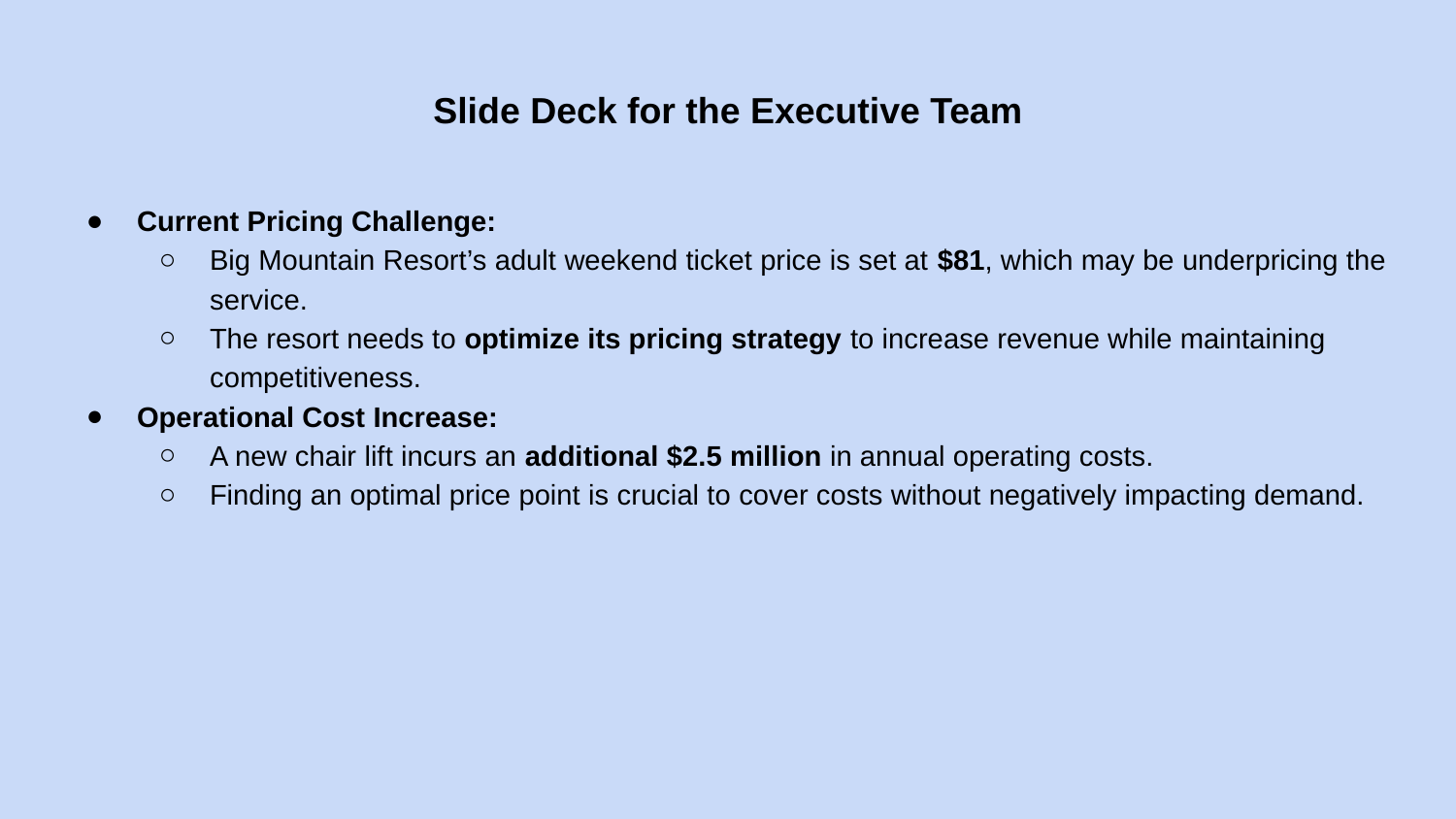

# Slide Deck for the Executive Team

Current Pricing Challenge:
Big Mountain Resort’s adult weekend ticket price is set at $81, which may be underpricing the service.
The resort needs to optimize its pricing strategy to increase revenue while maintaining competitiveness.
Operational Cost Increase:
A new chair lift incurs an additional $2.5 million in annual operating costs.
Finding an optimal price point is crucial to cover costs without negatively impacting demand.